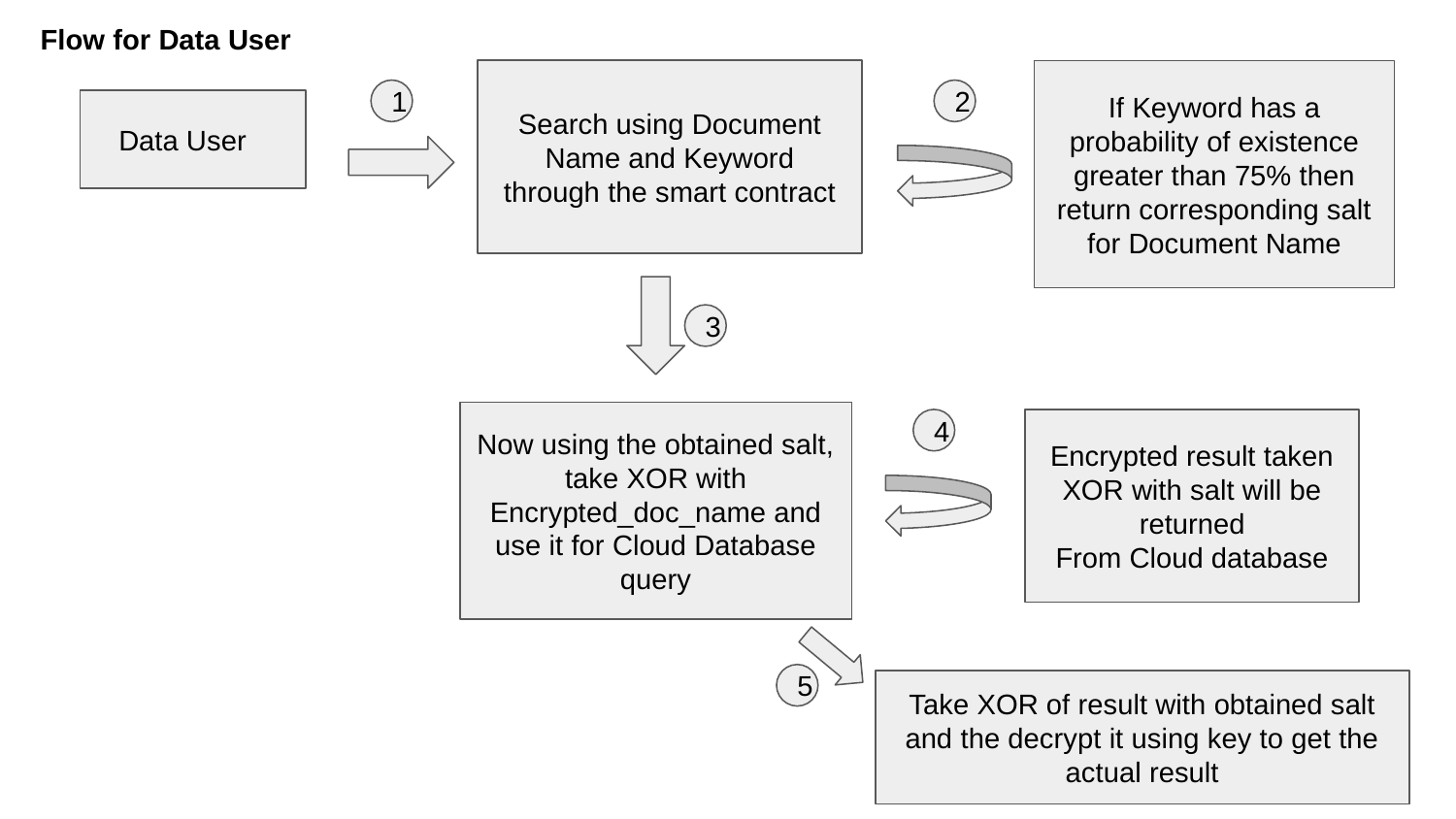

Flow for Data User
Search using Document Name and Keyword
through the smart contract
If Keyword has a probability of existence greater than 75% then return corresponding salt for Document Name
1
2
   Data User

3
Now using the obtained salt, take XOR with Encrypted_doc_name and use it for Cloud Database query
4

Encrypted result taken XOR with salt will be returned
From Cloud database

5
Take XOR of result with obtained salt and the decrypt it using key to get the actual result